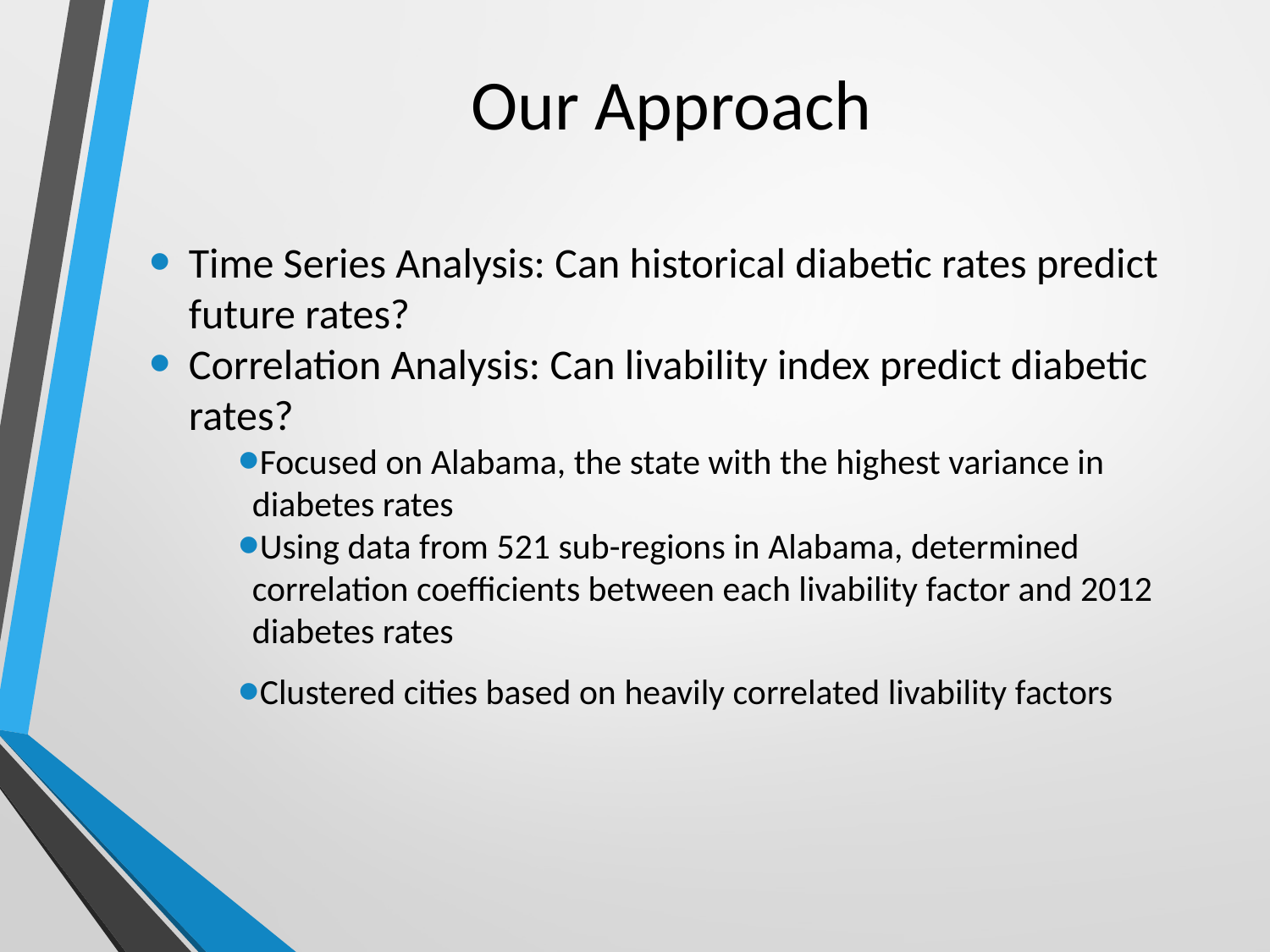

# Our Approach
Time Series Analysis: Can historical diabetic rates predict future rates?
Correlation Analysis: Can livability index predict diabetic rates?
Focused on Alabama, the state with the highest variance in diabetes rates
Using data from 521 sub-regions in Alabama, determined correlation coefficients between each livability factor and 2012 diabetes rates
Clustered cities based on heavily correlated livability factors